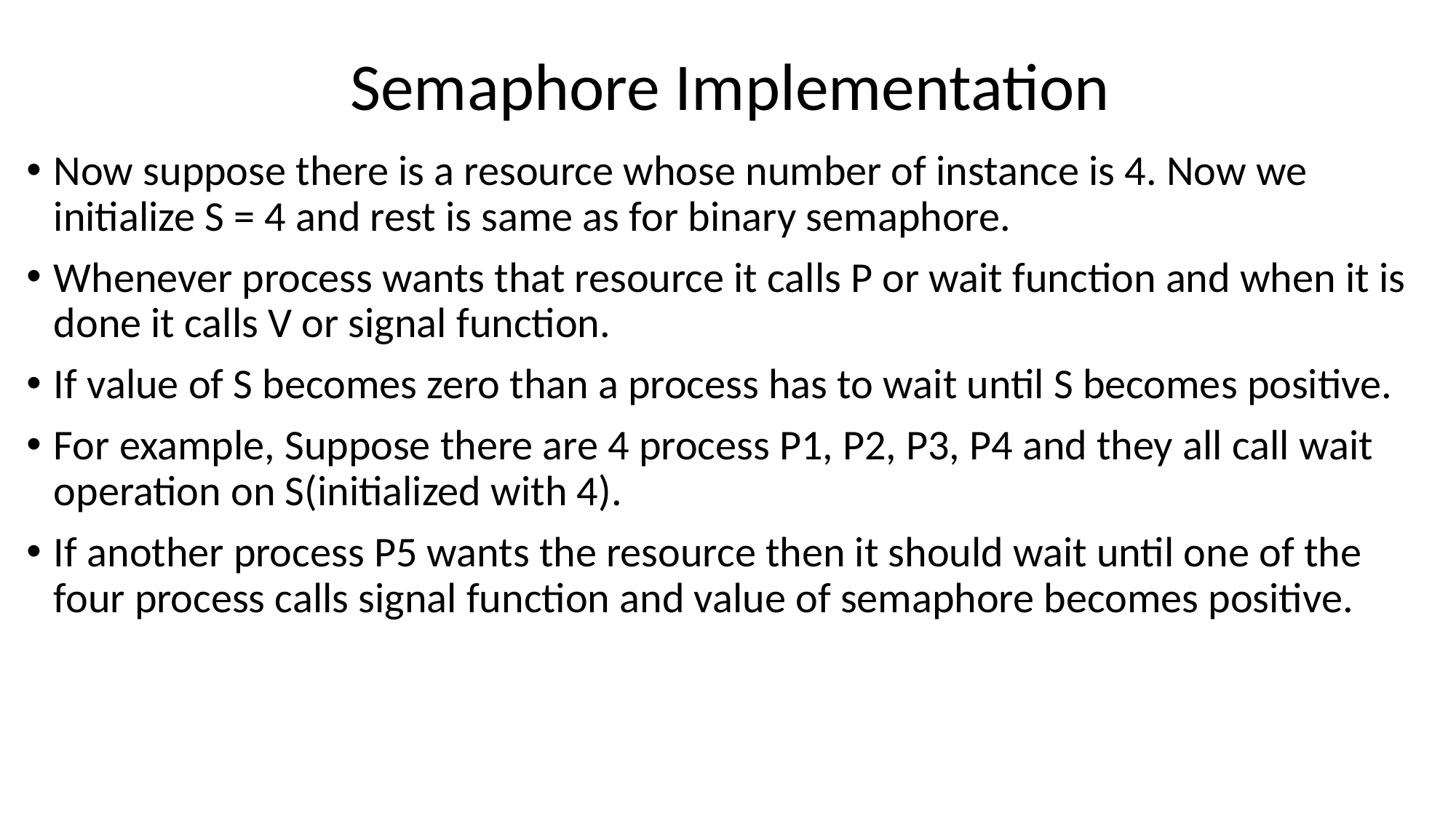

# Semaphore Implementation
Now suppose there is a resource whose number of instance is 4. Now we initialize S = 4 and rest is same as for binary semaphore.
Whenever process wants that resource it calls P or wait function and when it is done it calls V or signal function.
If value of S becomes zero than a process has to wait until S becomes positive.
For example, Suppose there are 4 process P1, P2, P3, P4 and they all call wait operation on S(initialized with 4).
If another process P5 wants the resource then it should wait until one of the four process calls signal function and value of semaphore becomes positive.